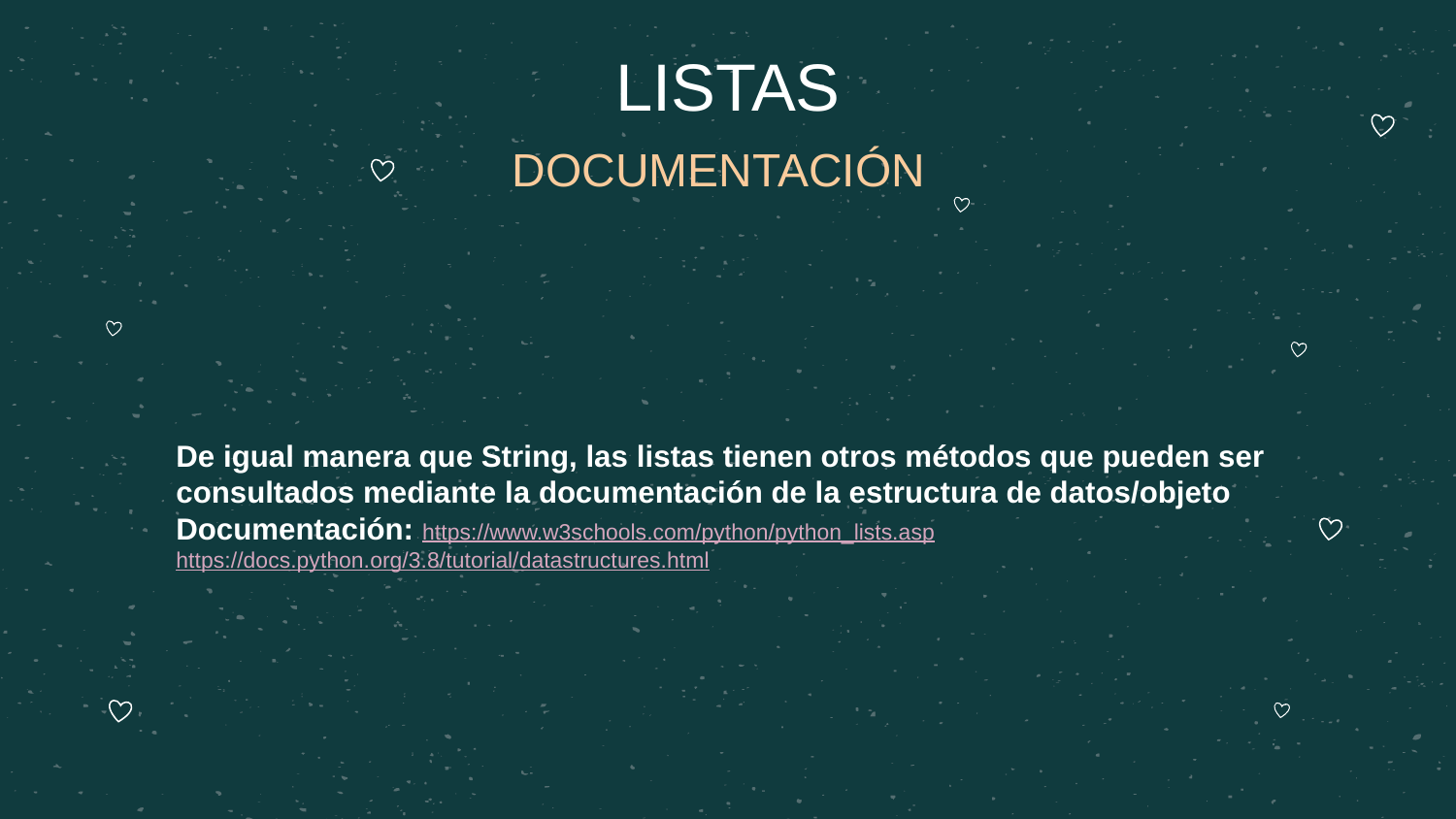

# LISTAS

DOCUMENTACIÓN
De igual manera que String, las listas tienen otros métodos que pueden ser consultados mediante la documentación de la estructura de datos/objeto
Documentación: https://www.w3schools.com/python/python_lists.asp
https://docs.python.org/3.8/tutorial/datastructures.html